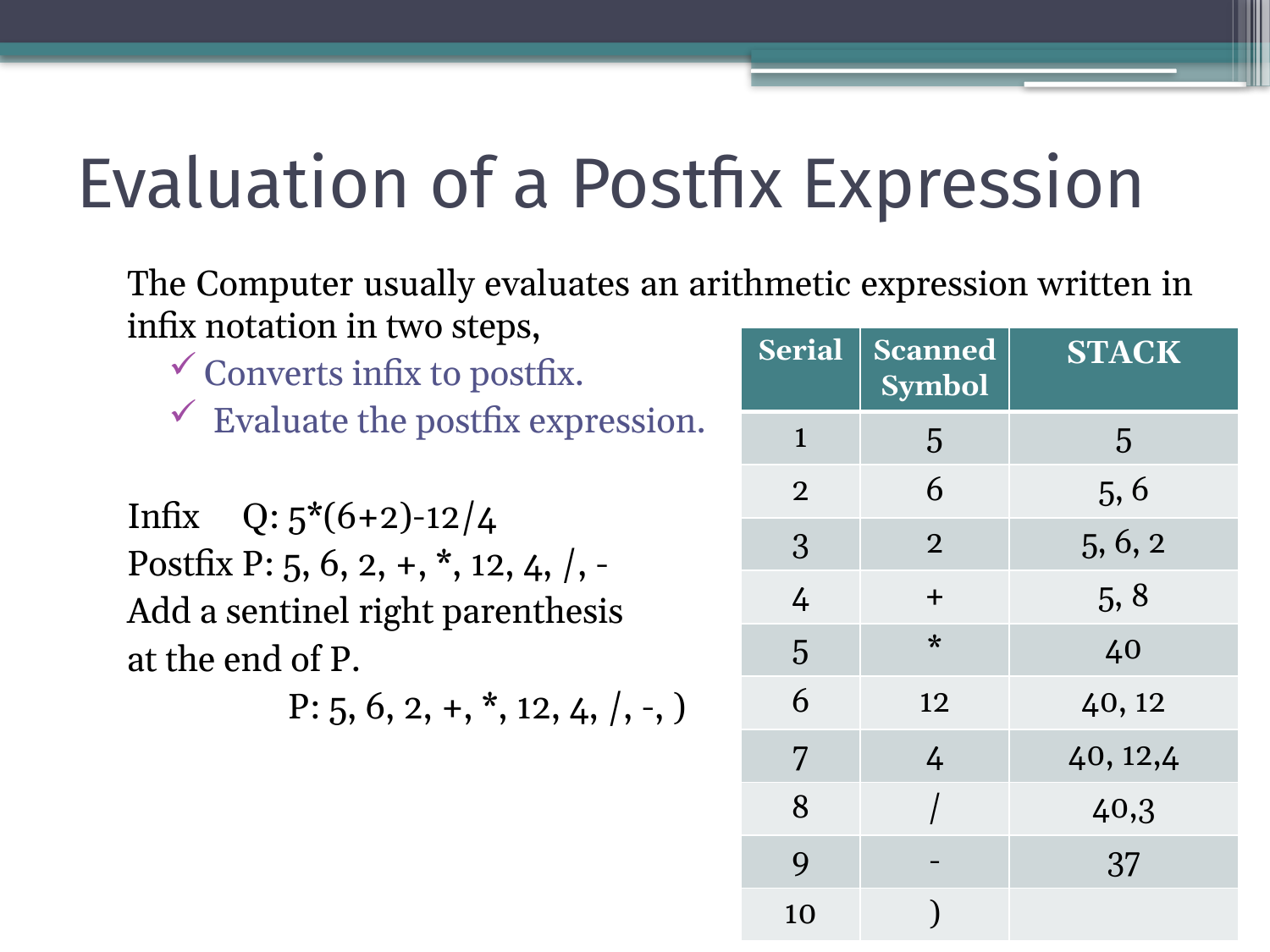

# Evaluation of a Postfix Expression
	The Computer usually evaluates an arithmetic expression written in infix notation in two steps,
Converts infix to postfix.
 Evaluate the postfix expression.

	Infix     Q: 5*(6+2)-12/4
	Postfix P: 5, 6, 2, +, *, 12, 4, /, -
	Add a sentinel right parenthesis
	at the end of P.
		    P: 5, 6, 2, +, *, 12, 4, /, -, )

| Serial | Scanned Symbol | STACK |
| --- | --- | --- |
| 1 | 5 | 5 |
| 2 | 6 | 5, 6 |
| 3 | 2 | 5, 6, 2 |
| 4 | + | 5, 8 |
| 5 | \* | 40 |
| 6 | 12 | 40, 12 |
| 7 | 4 | 40, 12,4 |
| 8 | / | 40,3 |
| 9 | - | 37 |
| 10 | ) |  |